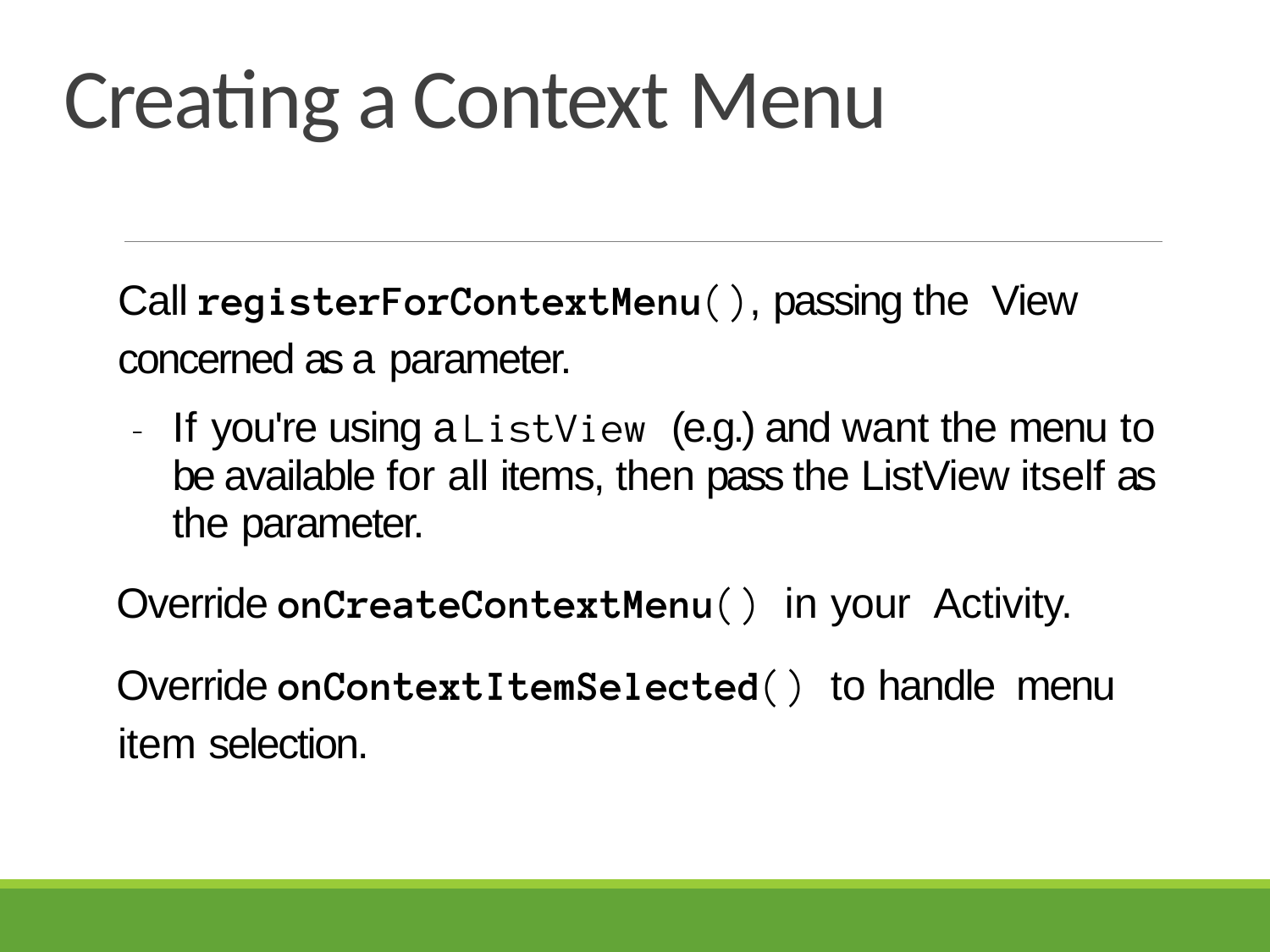

# Creating a Context Menu
Call registerForContextMenu(), passing the  View concerned as a parameter.
–	If you're using a ListView (e.g.) and want the menu to  be available for all items, then pass the ListView itself as  the parameter.
Override onCreateContextMenu() in your  Activity.
Override onContextItemSelected() to handle  menu item selection.